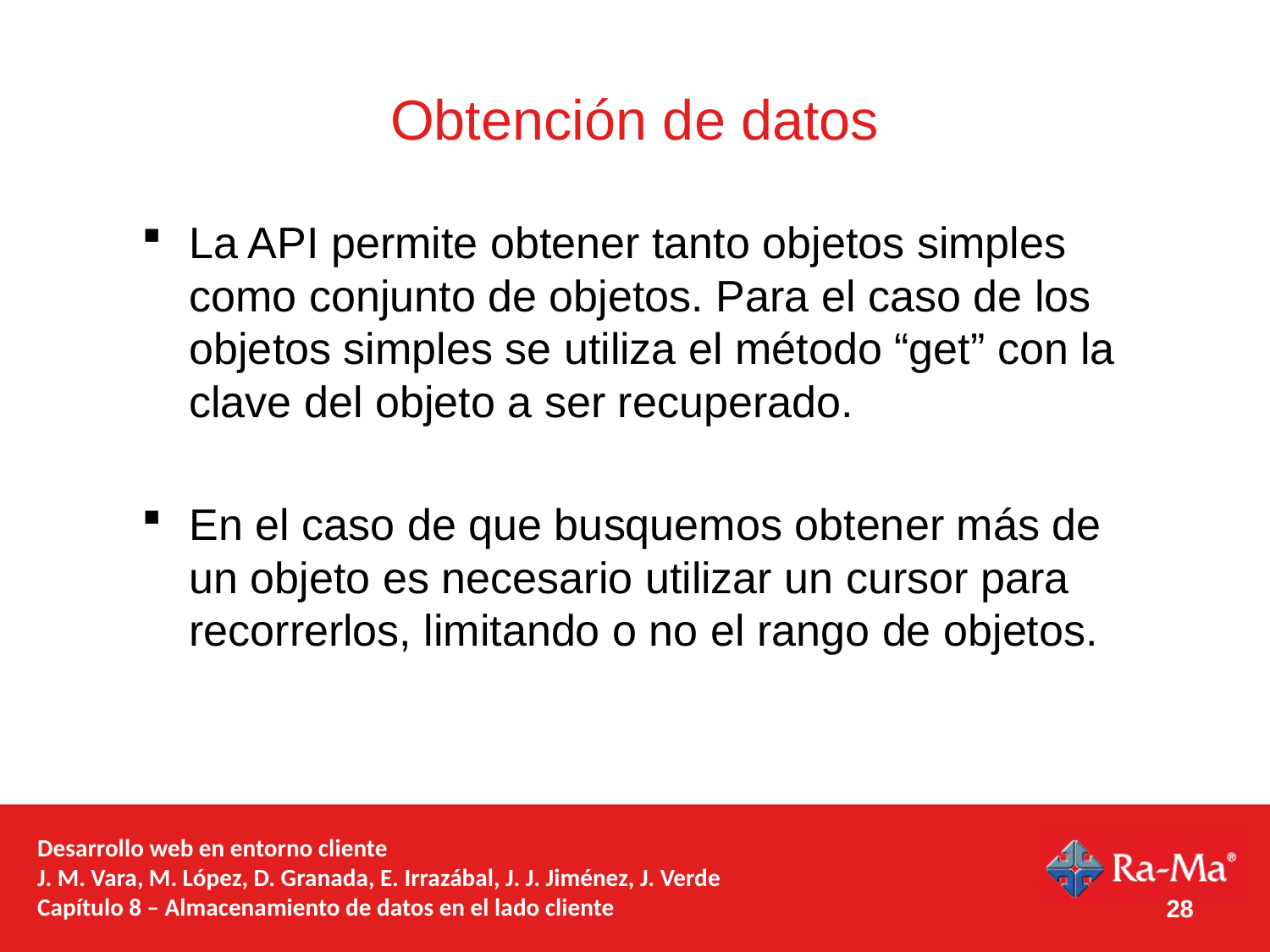

# Obtención de datos
La API permite obtener tanto objetos simples como conjunto de objetos. Para el caso de los objetos simples se utiliza el método “get” con la clave del objeto a ser recuperado.

En el caso de que busquemos obtener más de un objeto es necesario utilizar un cursor para recorrerlos, limitando o no el rango de objetos.
Desarrollo web en entorno cliente
J. M. Vara, M. López, D. Granada, E. Irrazábal, J. J. Jiménez, J. Verde
Capítulo 8 – Almacenamiento de datos en el lado cliente
28